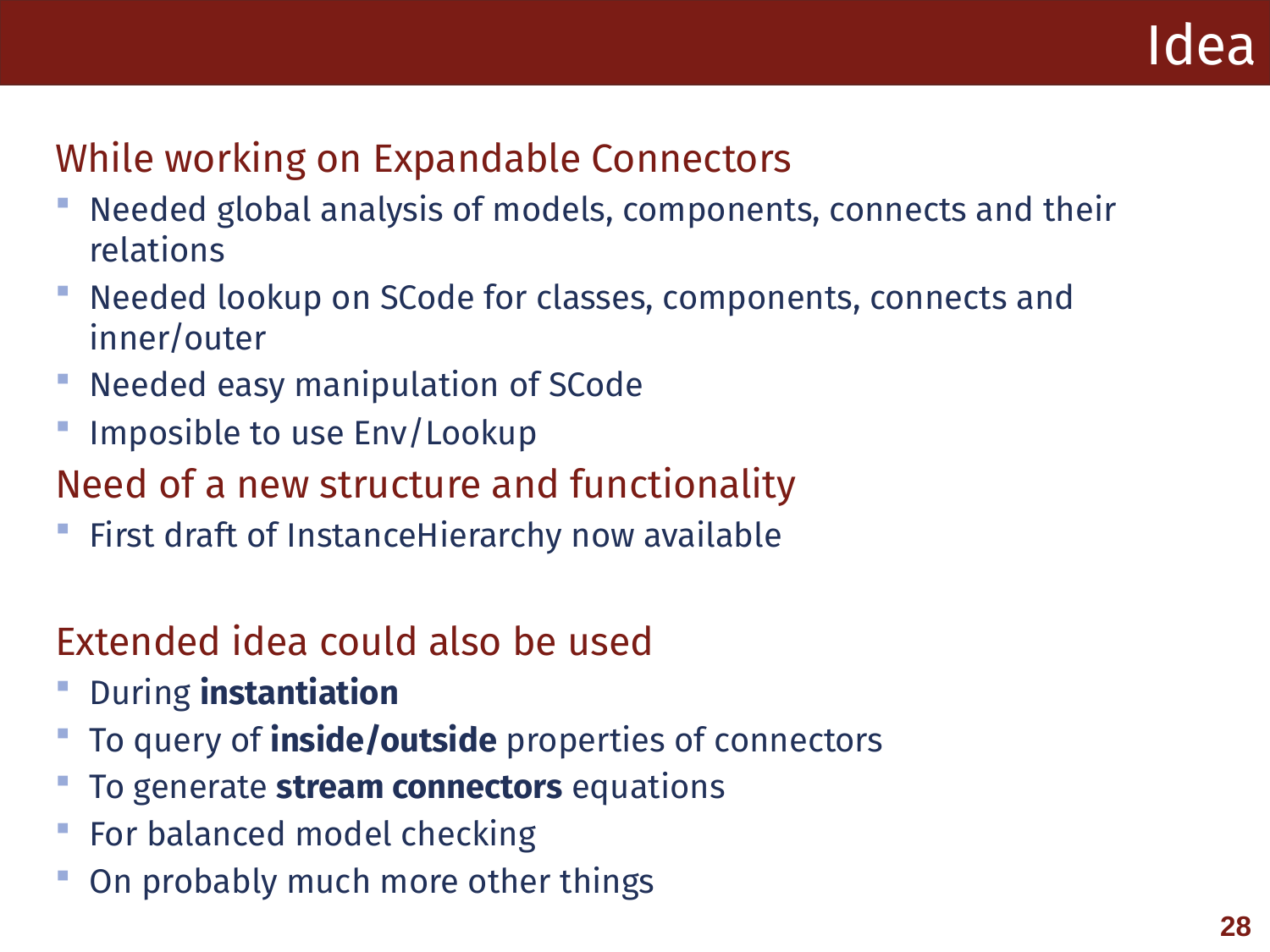

# Idea
While working on Expandable Connectors
Needed global analysis of models, components, connects and their relations
Needed lookup on SCode for classes, components, connects and inner/outer
Needed easy manipulation of SCode
Imposible to use Env/Lookup
Need of a new structure and functionality
First draft of InstanceHierarchy now available

Extended idea could also be used
During instantiation
To query of inside/outside properties of connectors
To generate stream connectors equations
For balanced model checking
On probably much more other things
28